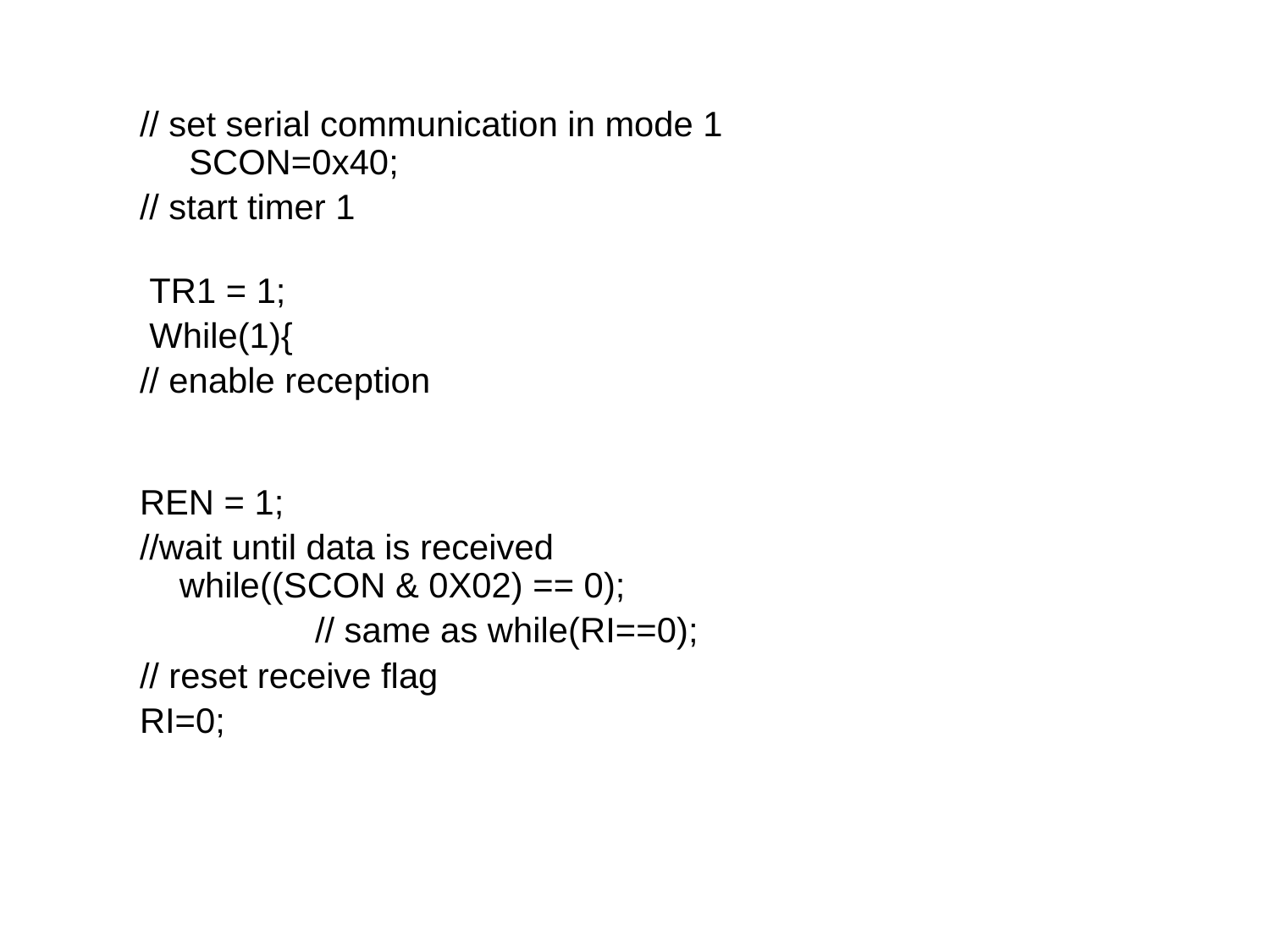

// set serial communication in mode 1
 SCON=0x40;
// start timer 1
 TR1 = 1;
 While(1){
// enable reception
REN = 1;
//wait until data is received
while((SCON & 0X02) == 0);
                  // same as while(RI==0);
// reset receive flag
RI=0;